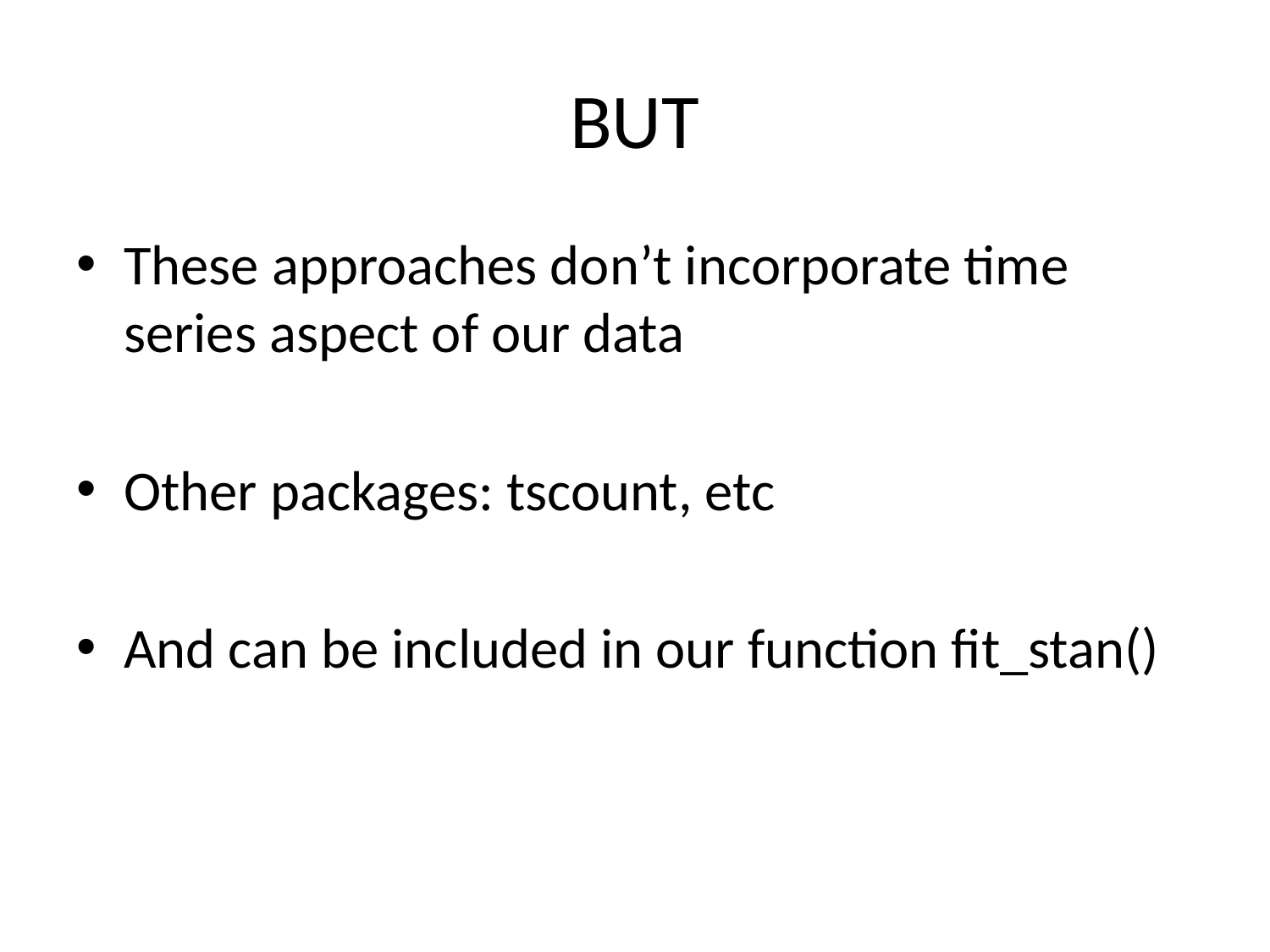

# BUT
These approaches don’t incorporate time series aspect of our data

Other packages: tscount, etc

And can be included in our function fit_stan()